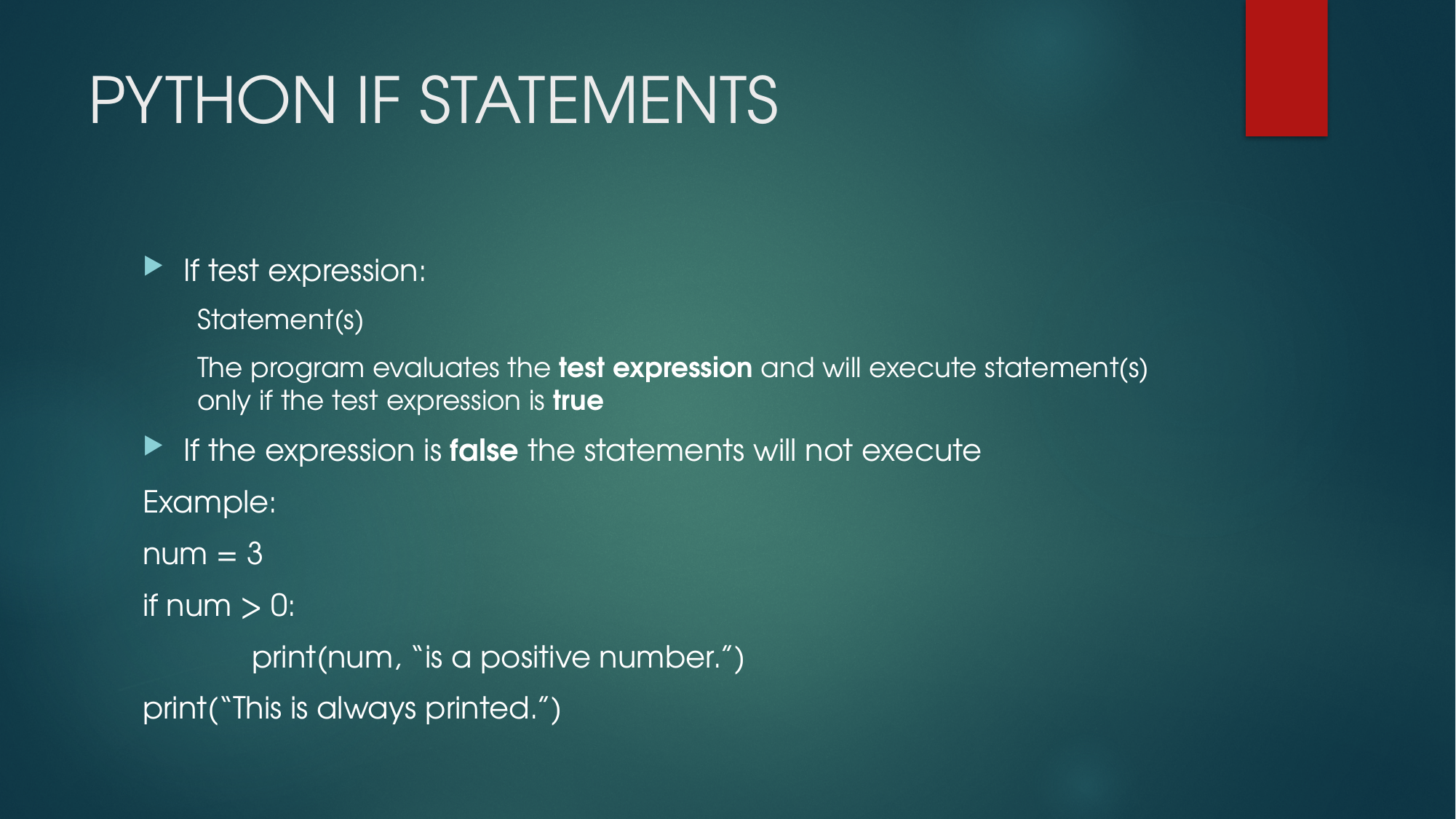

# PYTHON IF STATEMENTS
If test expression:
Statement(s)
The program evaluates the test expression and will execute statement(s) only if the test expression is true
If the expression is false the statements will not execute
Example:
num = 3
if num > 0:
	print(num, “is a positive number.”)
print(“This is always printed.”)